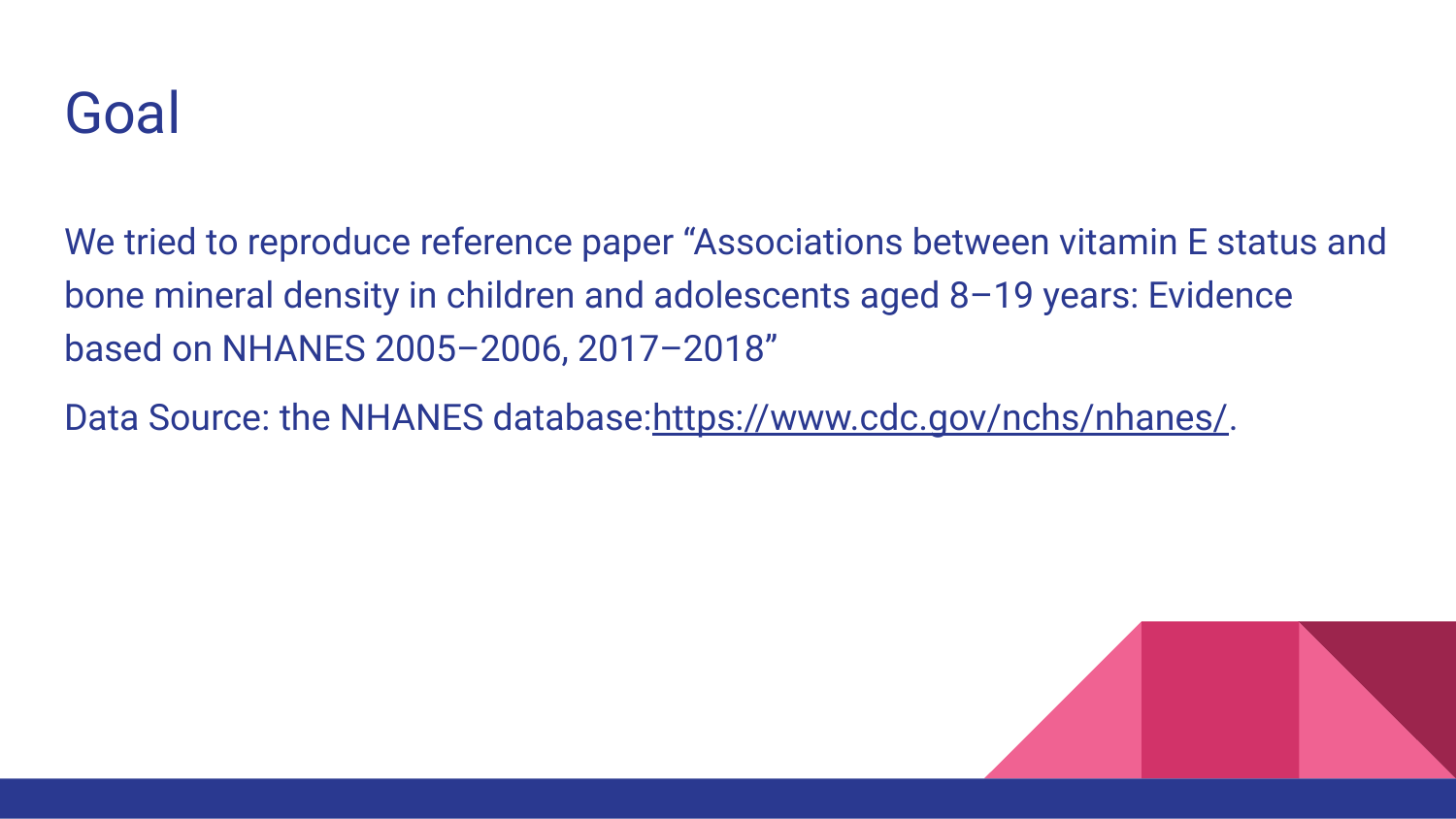

# Goal
We tried to reproduce reference paper “Associations between vitamin E status and bone mineral density in children and adolescents aged 8–19 years: Evidence based on NHANES 2005–2006, 2017–2018”
Data Source: the NHANES database:https://www.cdc.gov/nchs/nhanes/.